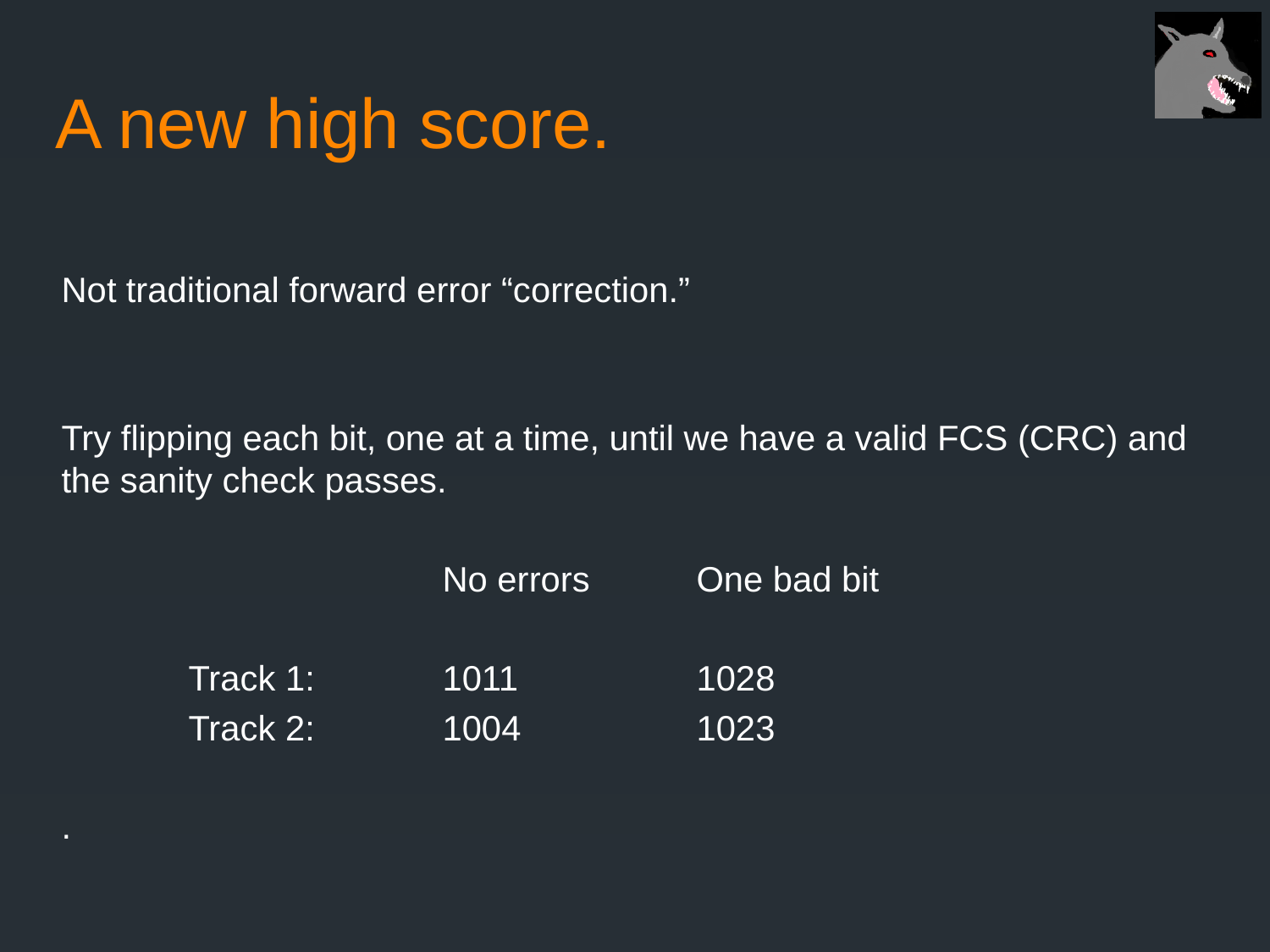

# A new high score.

Not traditional forward error “correction.”

Try flipping each bit, one at a time, until we have a valid FCS (CRC) and the sanity check passes.

			No errors	One bad bit

	Track 1:  	1011		1028
	Track 2:		1004		1023

.